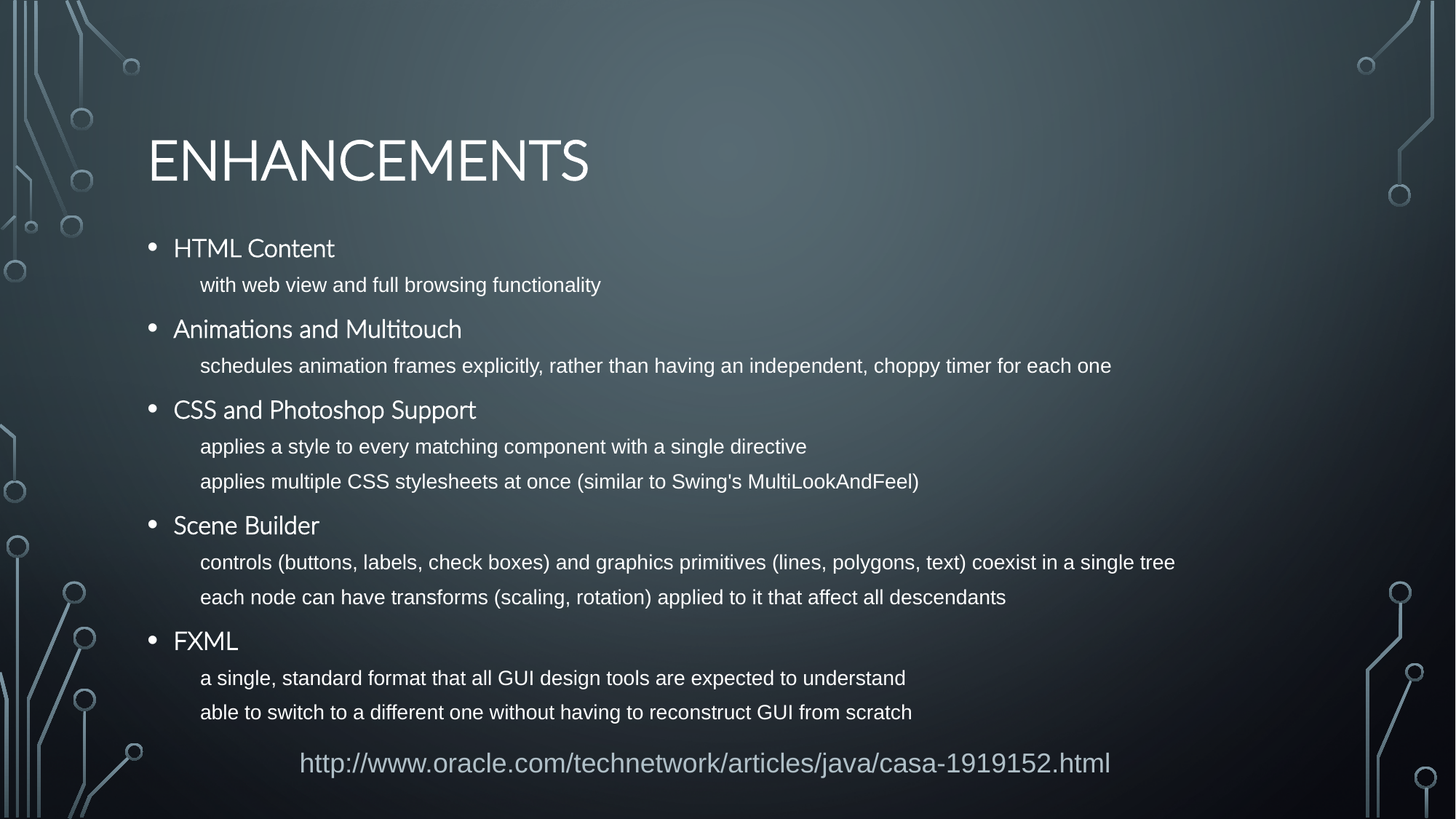

# ENHANCEMENTS
HTML Content
with web view and full browsing functionality
Animations and Multitouch
schedules animation frames explicitly, rather than having an independent, choppy timer for each one
CSS and Photoshop Support
applies a style to every matching component with a single directive
applies multiple CSS stylesheets at once (similar to Swing's MultiLookAndFeel)
Scene Builder
controls (buttons, labels, check boxes) and graphics primitives (lines, polygons, text) coexist in a single tree
each node can have transforms (scaling, rotation) applied to it that affect all descendants
FXML
a single, standard format that all GUI design tools are expected to understand
able to switch to a different one without having to reconstruct GUI from scratch
http://www.oracle.com/technetwork/articles/java/casa-1919152.html